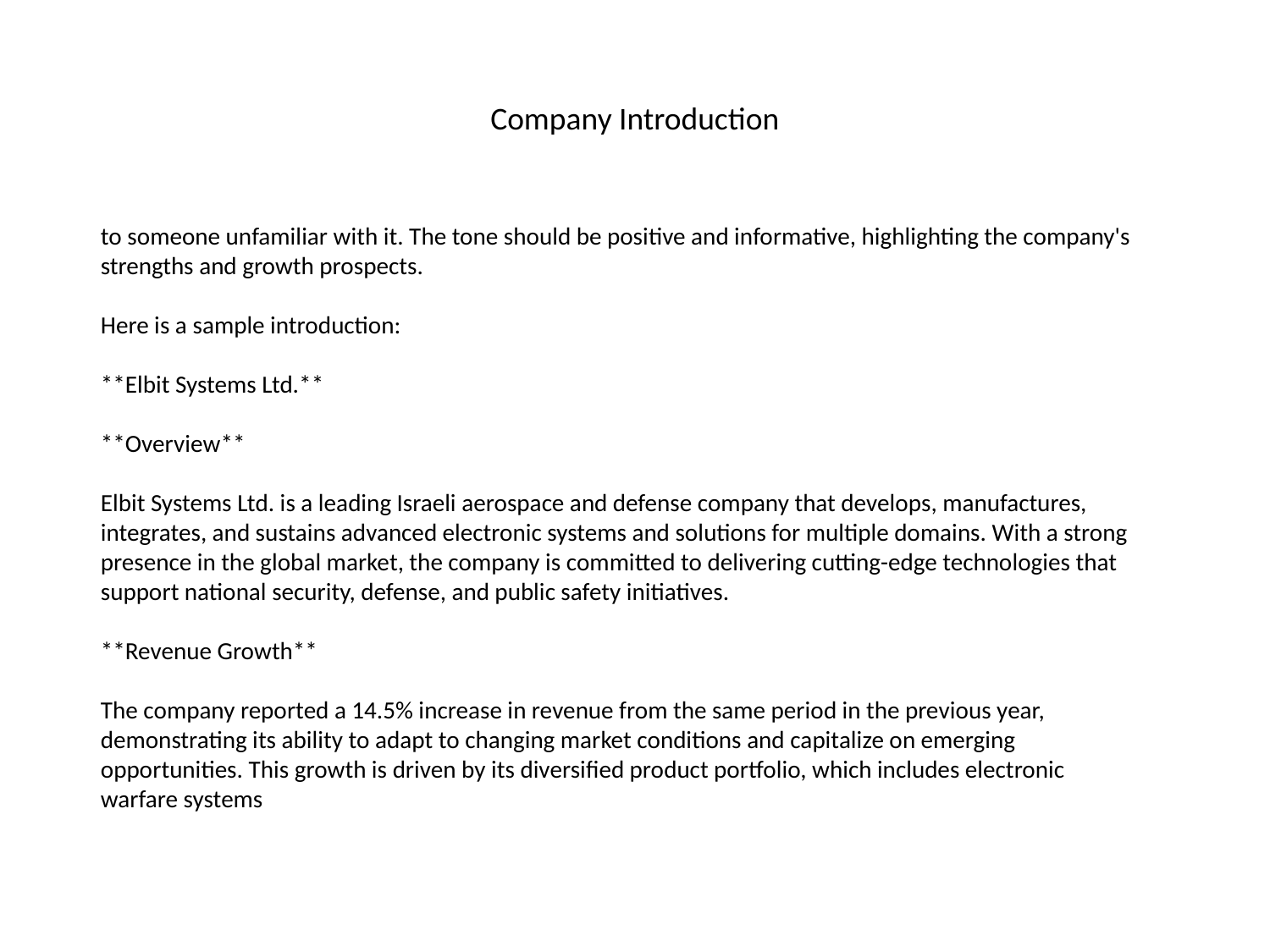

# Company Introduction

to someone unfamiliar with it. The tone should be positive and informative, highlighting the company's strengths and growth prospects.
Here is a sample introduction:
**Elbit Systems Ltd.**
**Overview**
Elbit Systems Ltd. is a leading Israeli aerospace and defense company that develops, manufactures, integrates, and sustains advanced electronic systems and solutions for multiple domains. With a strong presence in the global market, the company is committed to delivering cutting-edge technologies that support national security, defense, and public safety initiatives.
**Revenue Growth**
The company reported a 14.5% increase in revenue from the same period in the previous year, demonstrating its ability to adapt to changing market conditions and capitalize on emerging opportunities. This growth is driven by its diversified product portfolio, which includes electronic warfare systems